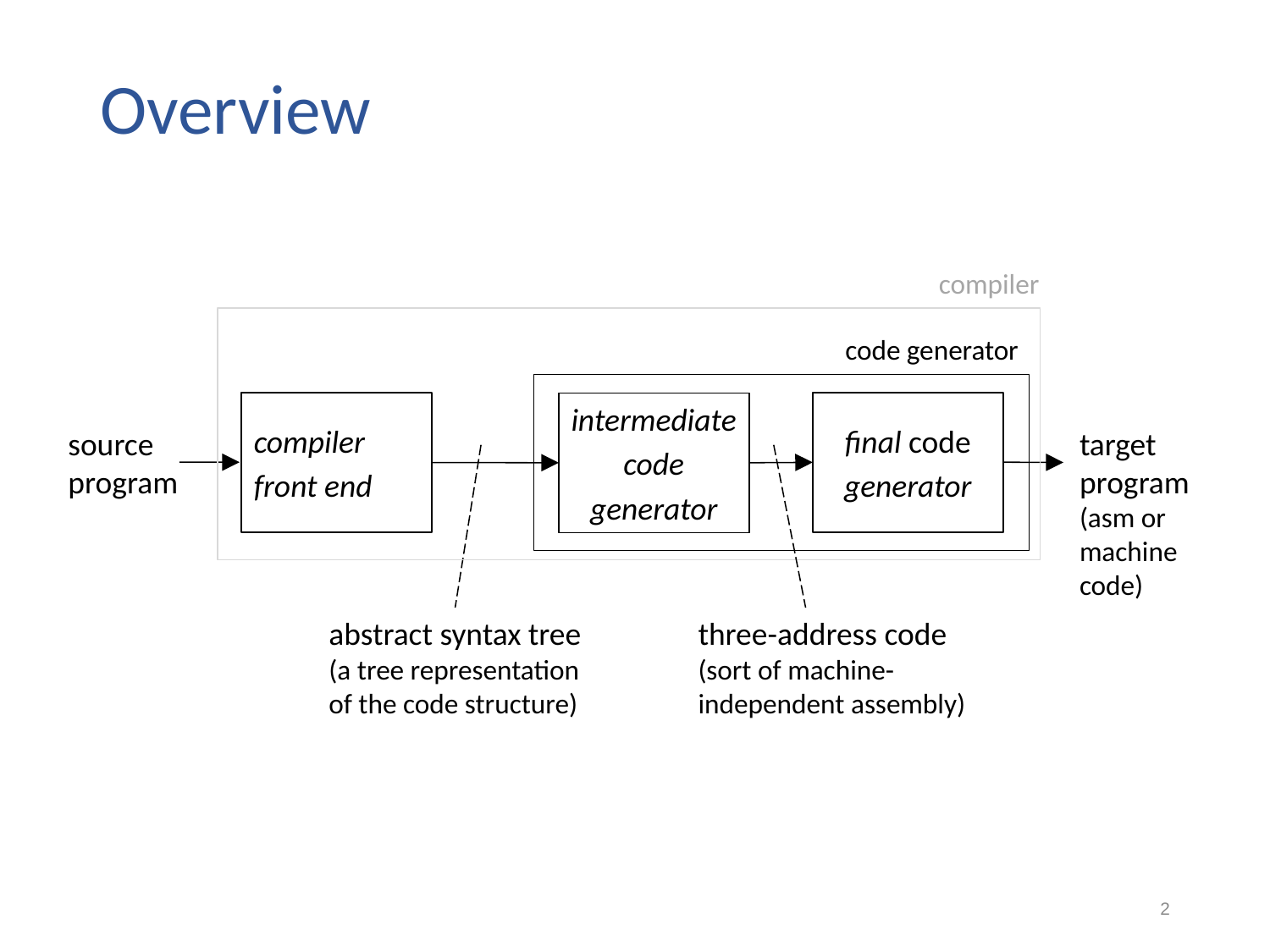

# Overview
compiler

code generator

final code
generator
compiler
front end
intermediate
code
generator
source
program
target
program
(asm or
machine
code)
abstract syntax tree
(a tree representation
of the code structure)
three-address code
(sort of machine-
independent assembly)
2